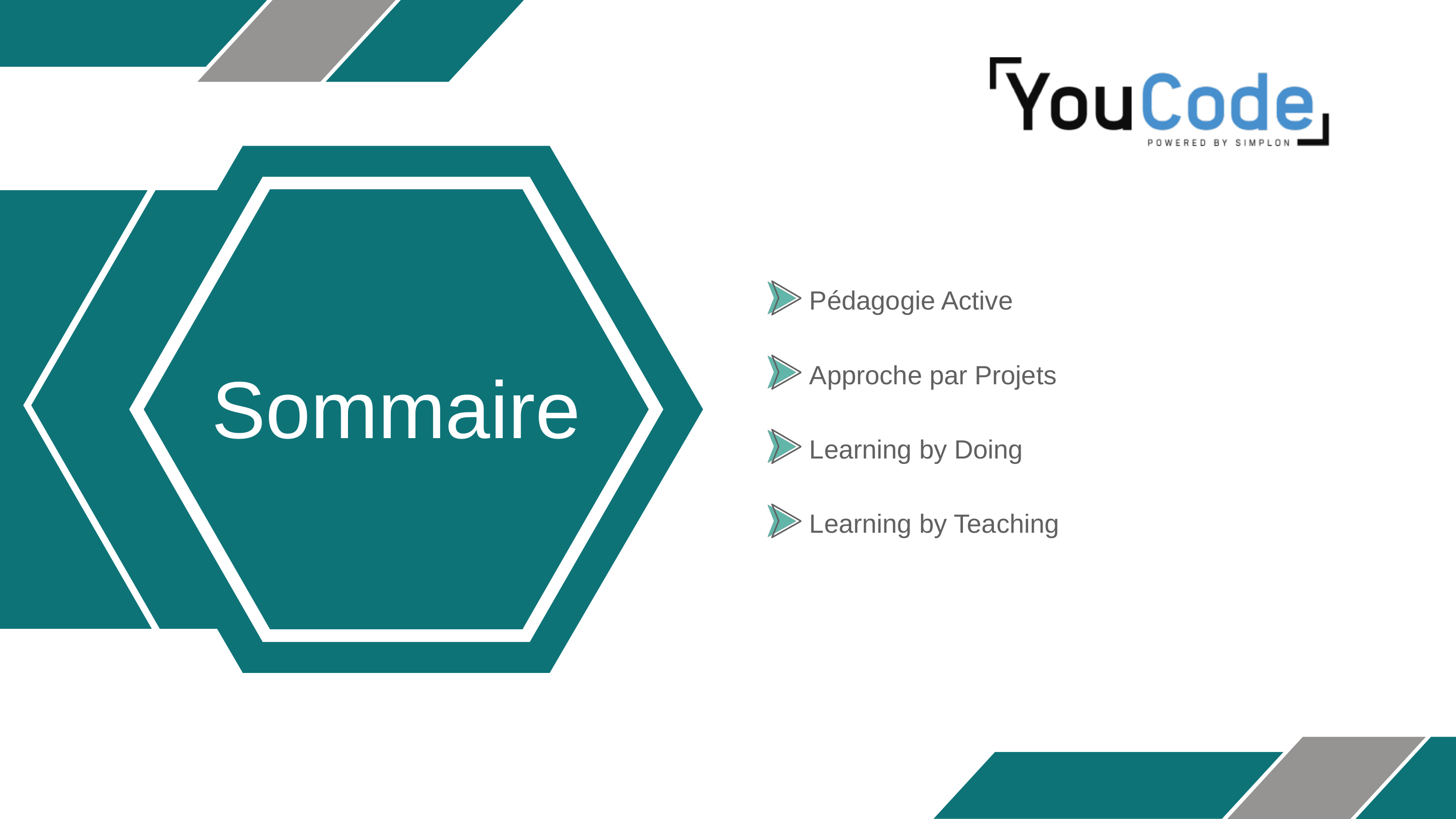

Pédagogie Active

Approche par Projets

Sommaire
Learning by Doing

Learning by Teaching